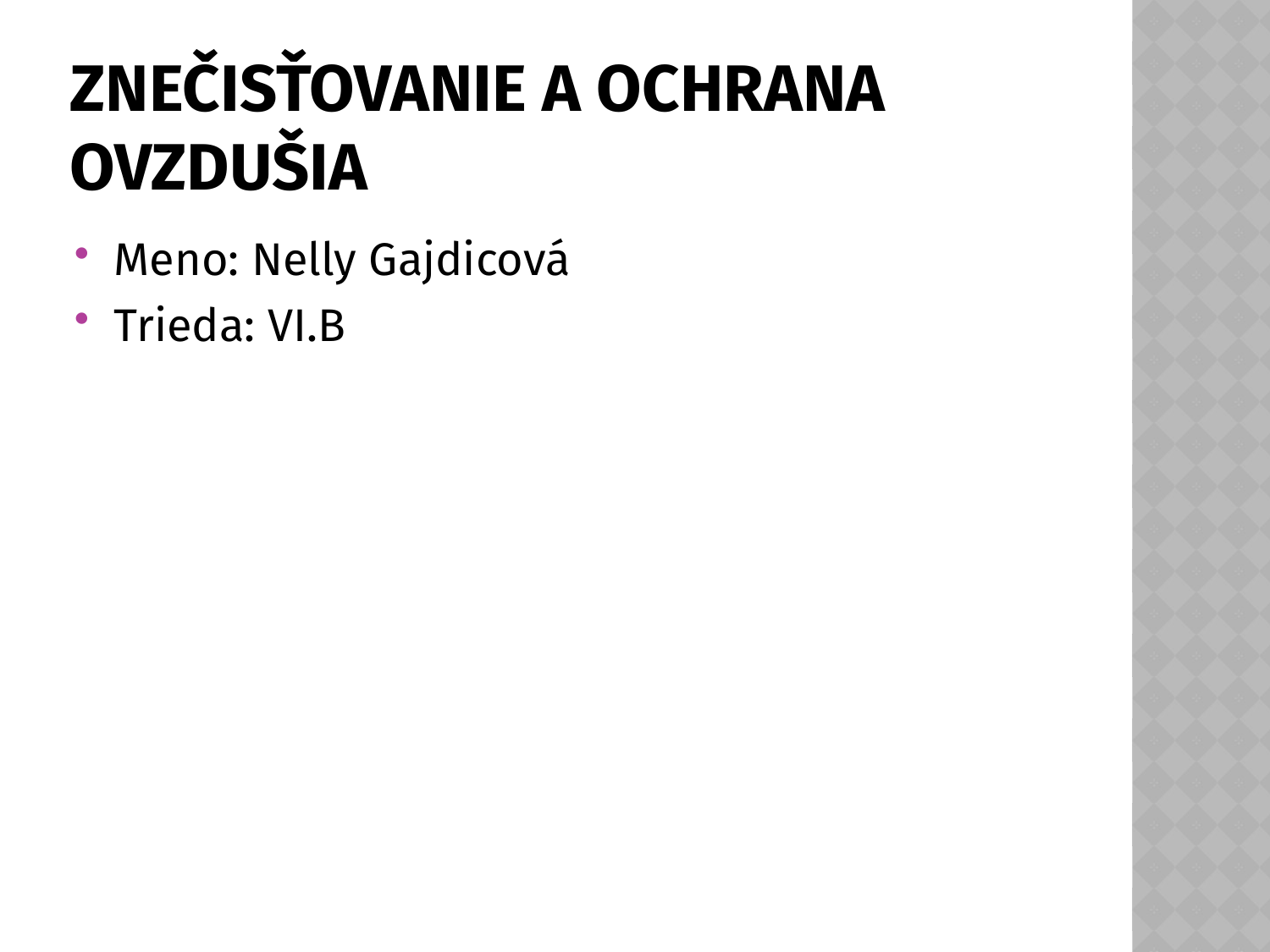

# Znečisťovanie a ochrana ovzdušia
Meno: Nelly Gajdicová
Trieda: VI.B